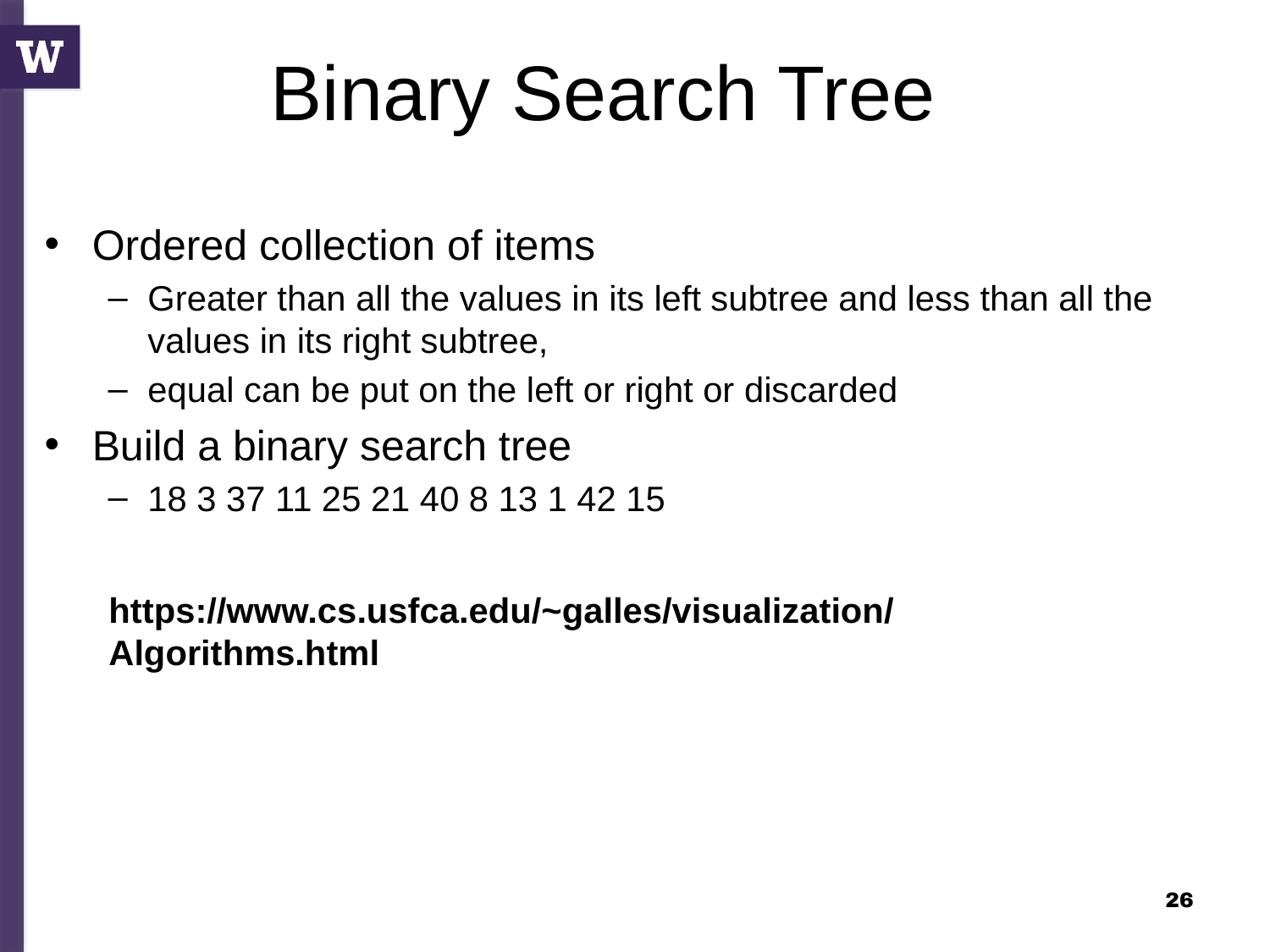

# Binary Search Tree
Ordered collection of items
Greater than all the values in its left subtree and less than all the values in its right subtree,
equal can be put on the left or right or discarded
Build a binary search tree
18 3 37 11 25 21 40 8 13 1 42 15
https://www.cs.usfca.edu/~galles/visualization/Algorithms.html
26